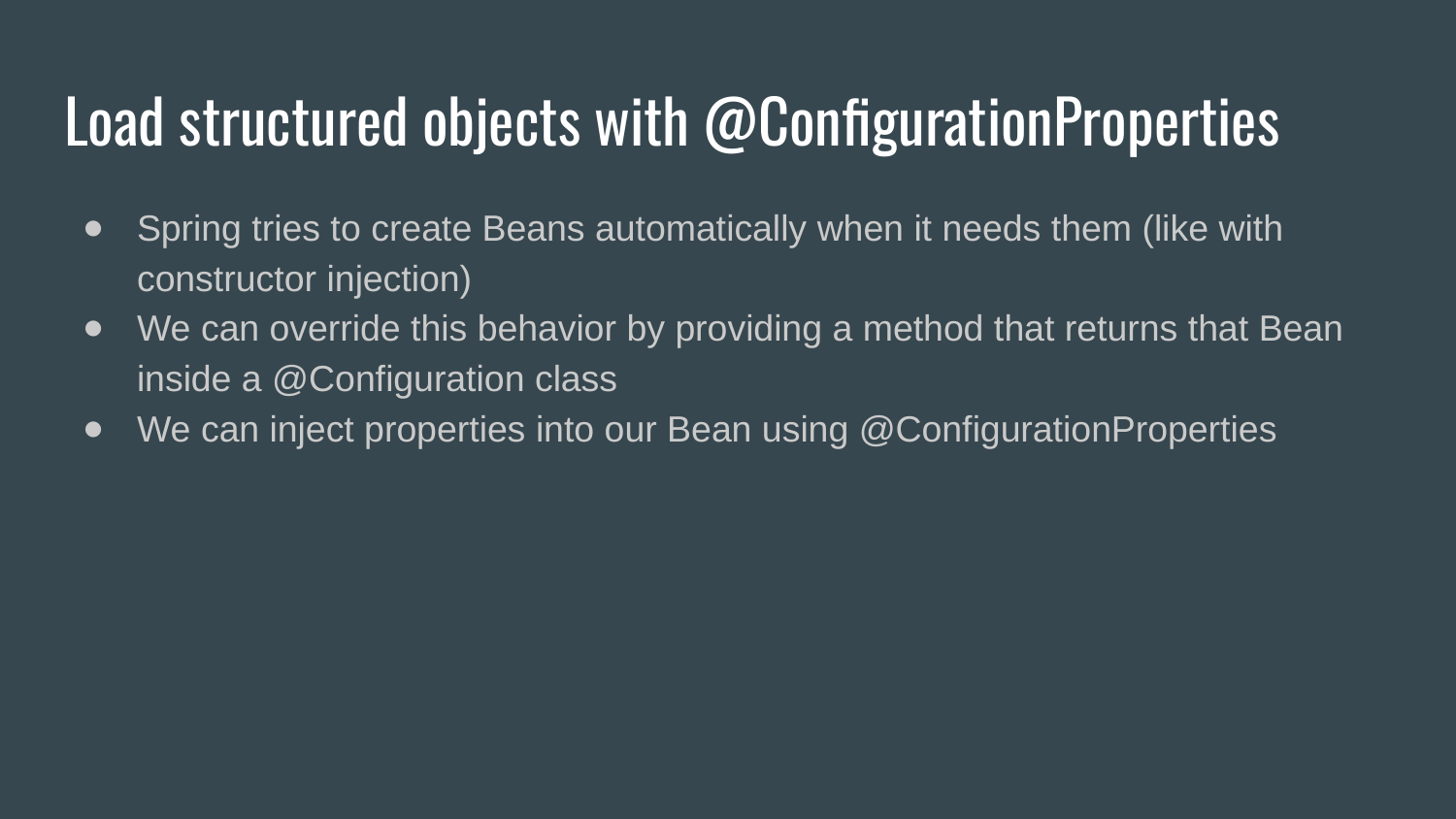

# Load structured objects with @ConfigurationProperties
Spring tries to create Beans automatically when it needs them (like with constructor injection)
We can override this behavior by providing a method that returns that Bean inside a @Configuration class
We can inject properties into our Bean using @ConfigurationProperties